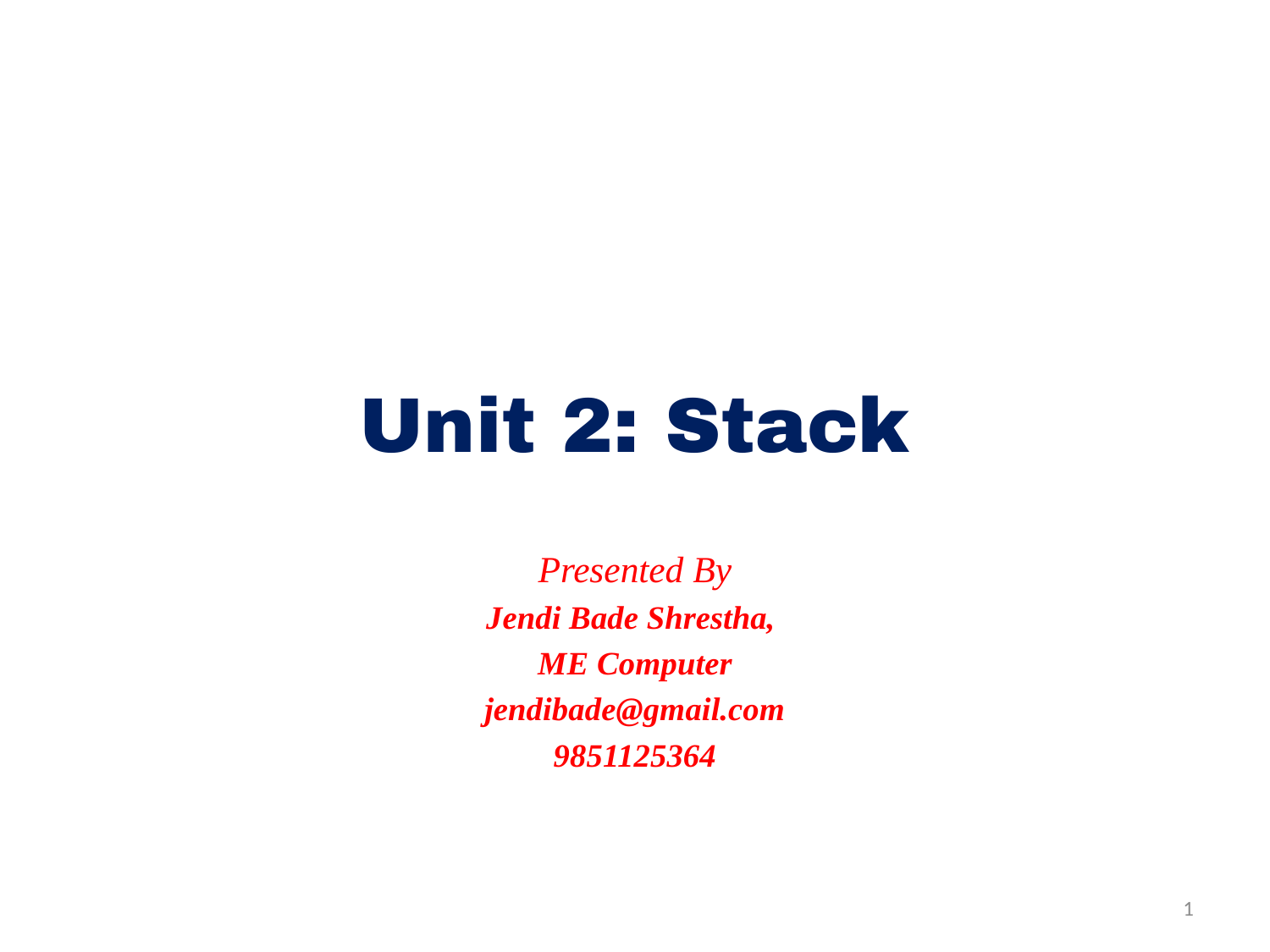

# Unit 2: Stack
Presented By
Jendi Bade Shrestha,
ME Computer
jendibade@gmail.com
9851125364

1